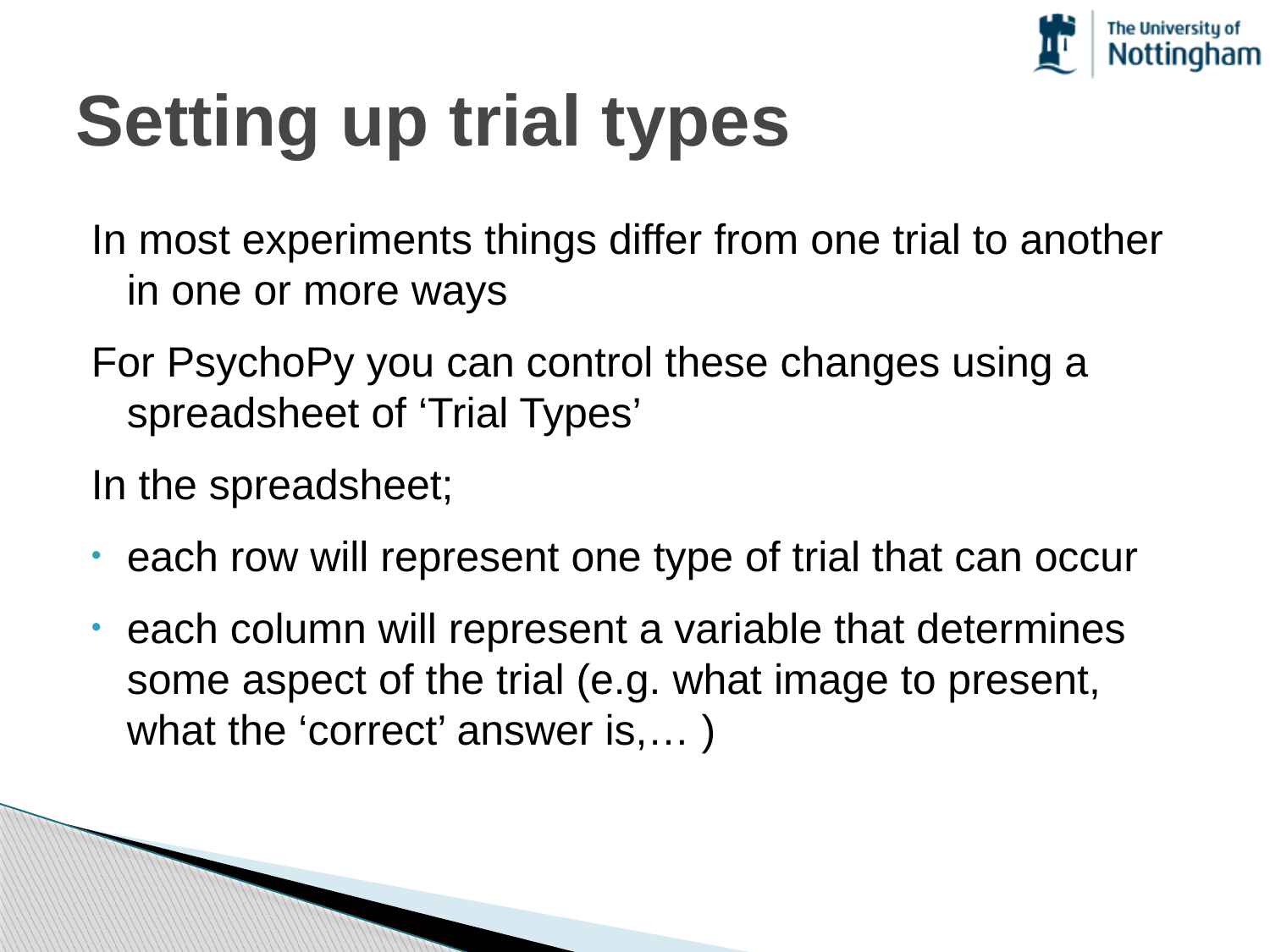

# Setting up trial types
In most experiments things differ from one trial to another in one or more ways
For PsychoPy you can control these changes using a spreadsheet of ‘Trial Types’
In the spreadsheet;
each row will represent one type of trial that can occur
each column will represent a variable that determines some aspect of the trial (e.g. what image to present, what the ‘correct’ answer is,… )